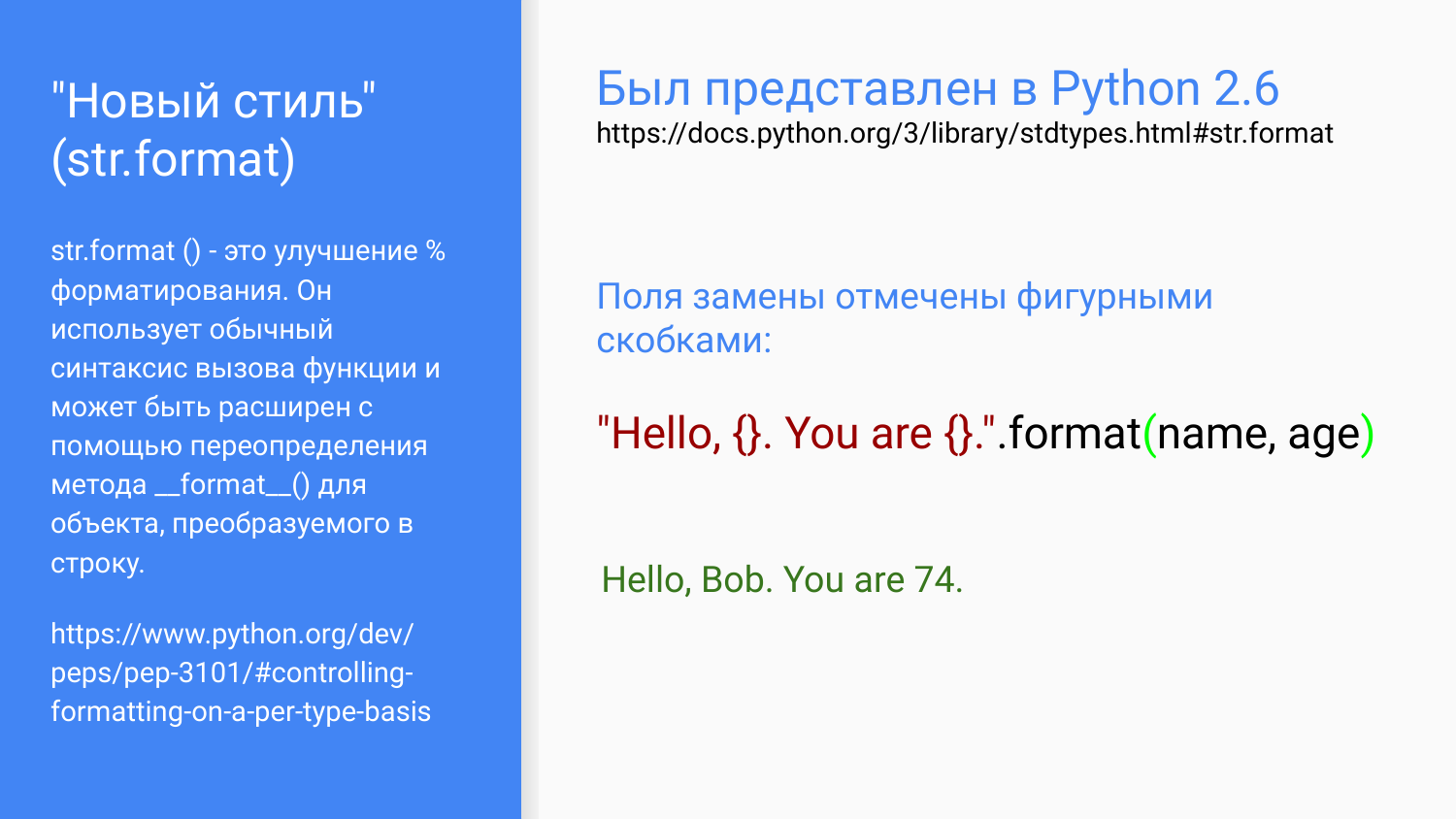

Был представлен в Python 2.6
https://docs.python.org/3/library/stdtypes.html#str.format
# "Новый стиль" (str.format)
str.format () - это улучшение % форматирования. Он использует обычный синтаксис вызова функции и может быть расширен с помощью переопределения метода __format__() для объекта, преобразуемого в строку.
https://www.python.org/dev/peps/pep-3101/#controlling-formatting-on-a-per-type-basis

Поля замены отмечены фигурными скобками:

"Hello, {}. You are {}.".format(name, age)
Hello, Bob. You are 74.